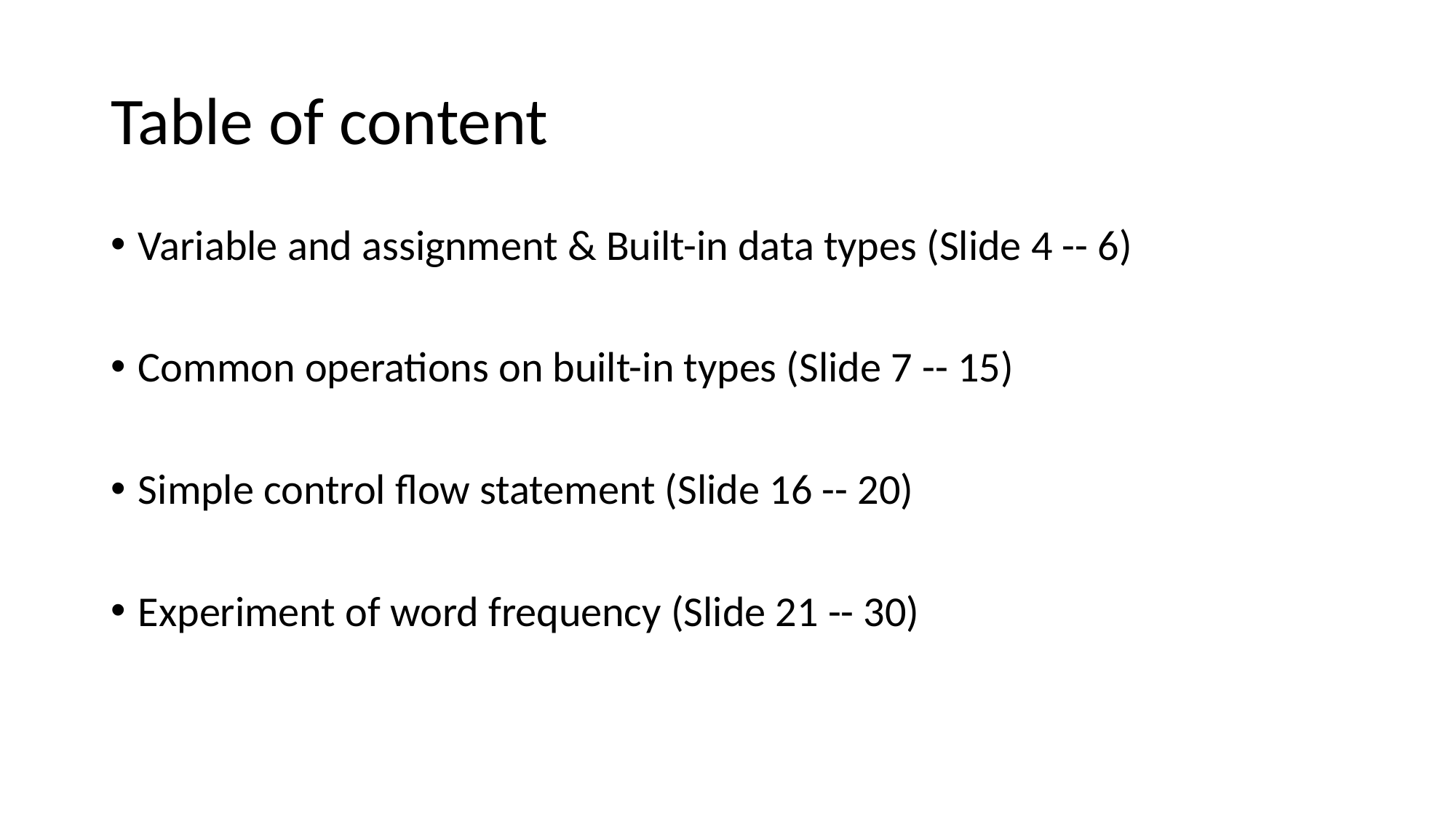

# Table of content
Variable and assignment & Built-in data types (Slide 4 -- 6)

Common operations on built-in types (Slide 7 -- 15)

Simple control flow statement (Slide 16 -- 20)

Experiment of word frequency (Slide 21 -- 30)